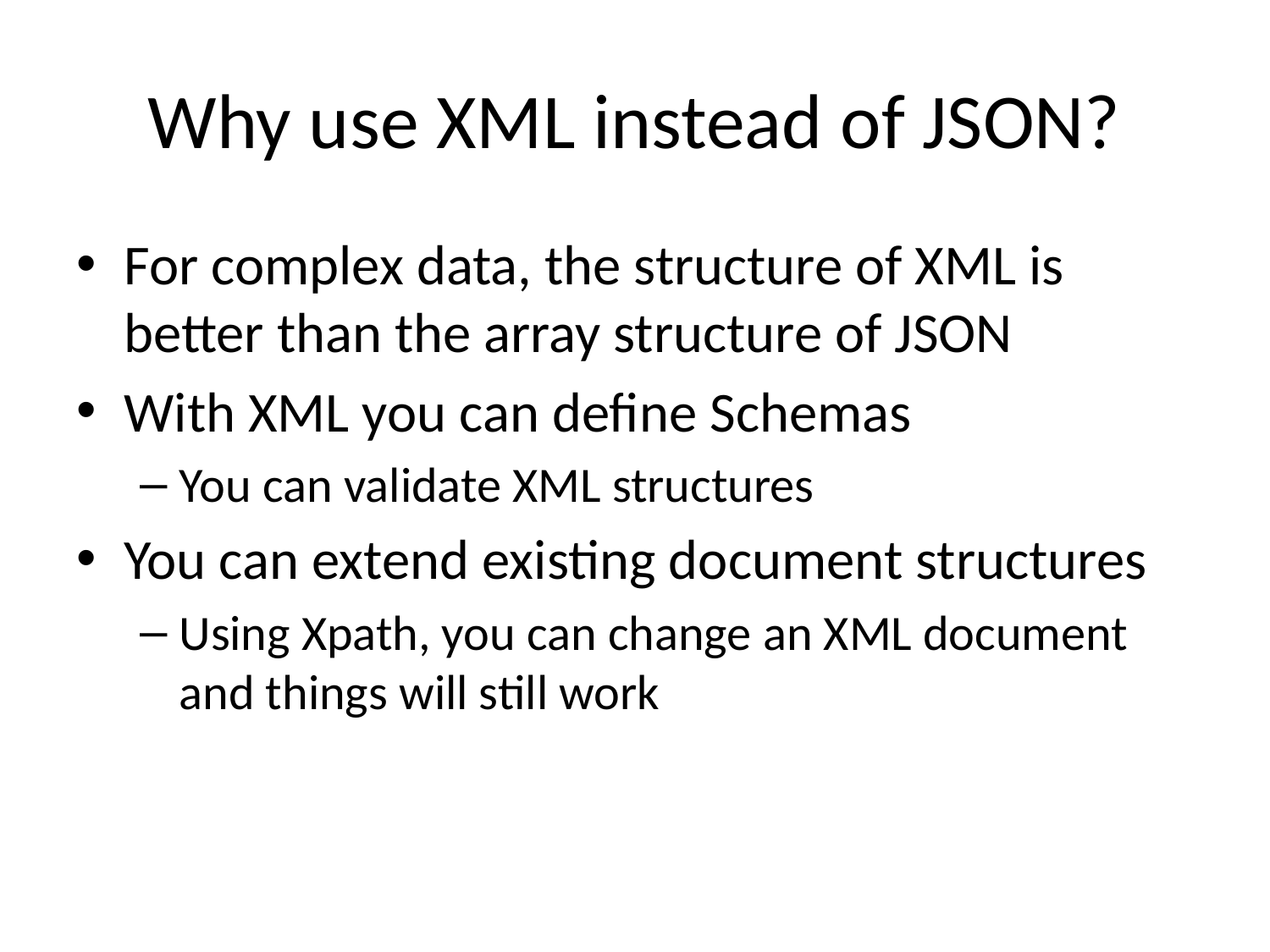

# Why use XML instead of JSON?
For complex data, the structure of XML is better than the array structure of JSON
With XML you can define Schemas
You can validate XML structures
You can extend existing document structures
Using Xpath, you can change an XML document and things will still work